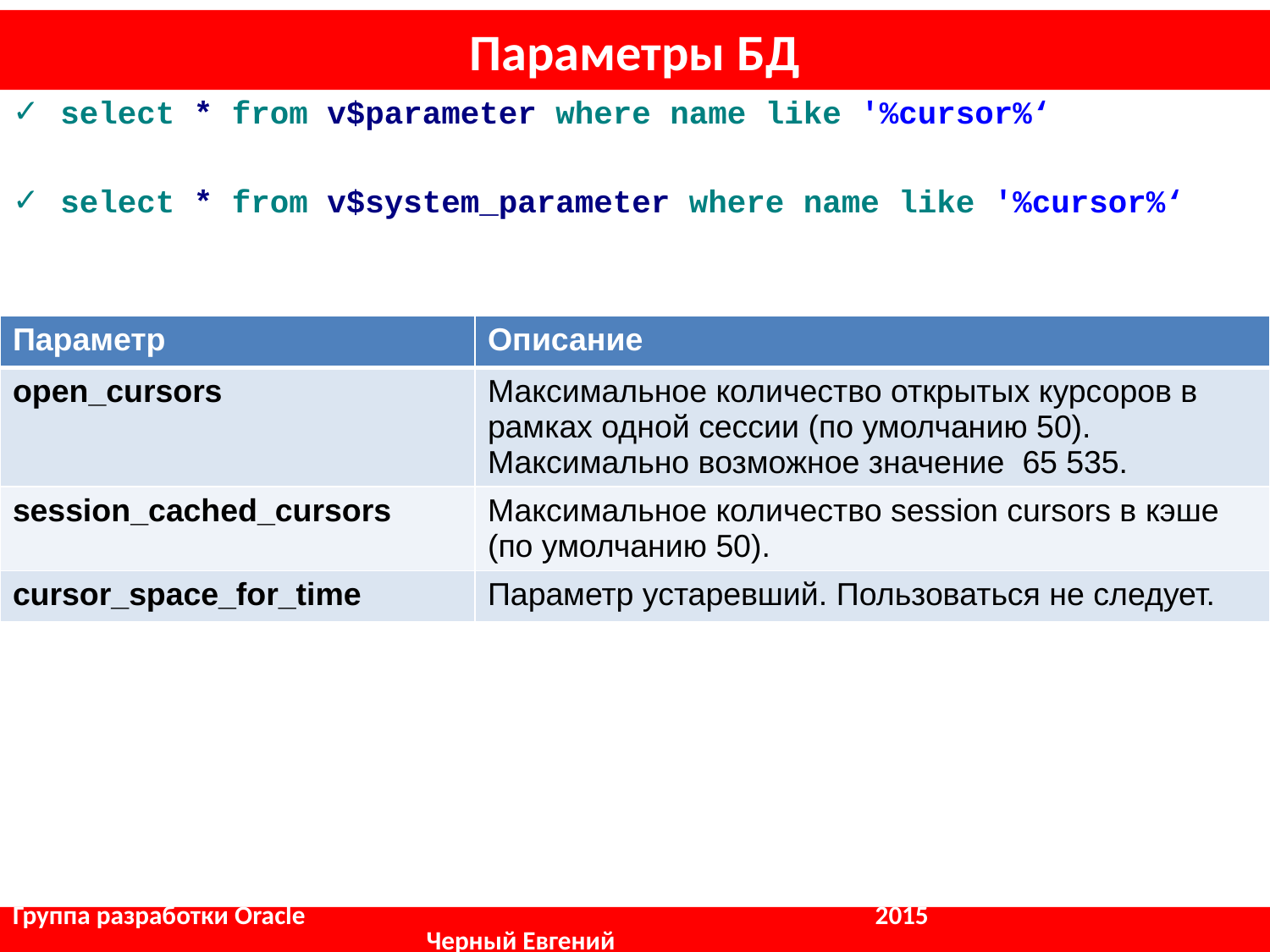

# Параметры БД
select * from v$parameter where name like '%cursor%‘

select * from v$system_parameter where name like '%cursor%‘

| Параметр | Описание |
| --- | --- |
| open\_cursors | Максимальное количество открытых курсоров в рамках одной сессии (по умолчанию 50). Максимально возможное значение 65 535. |
| session\_cached\_cursors | Максимальное количество session cursors в кэше (по умолчанию 50). |
| cursor\_space\_for\_time | Параметр устаревший. Пользоваться не следует. |
Группа разработки Oracle				                 2015			 	                           Черный Евгений